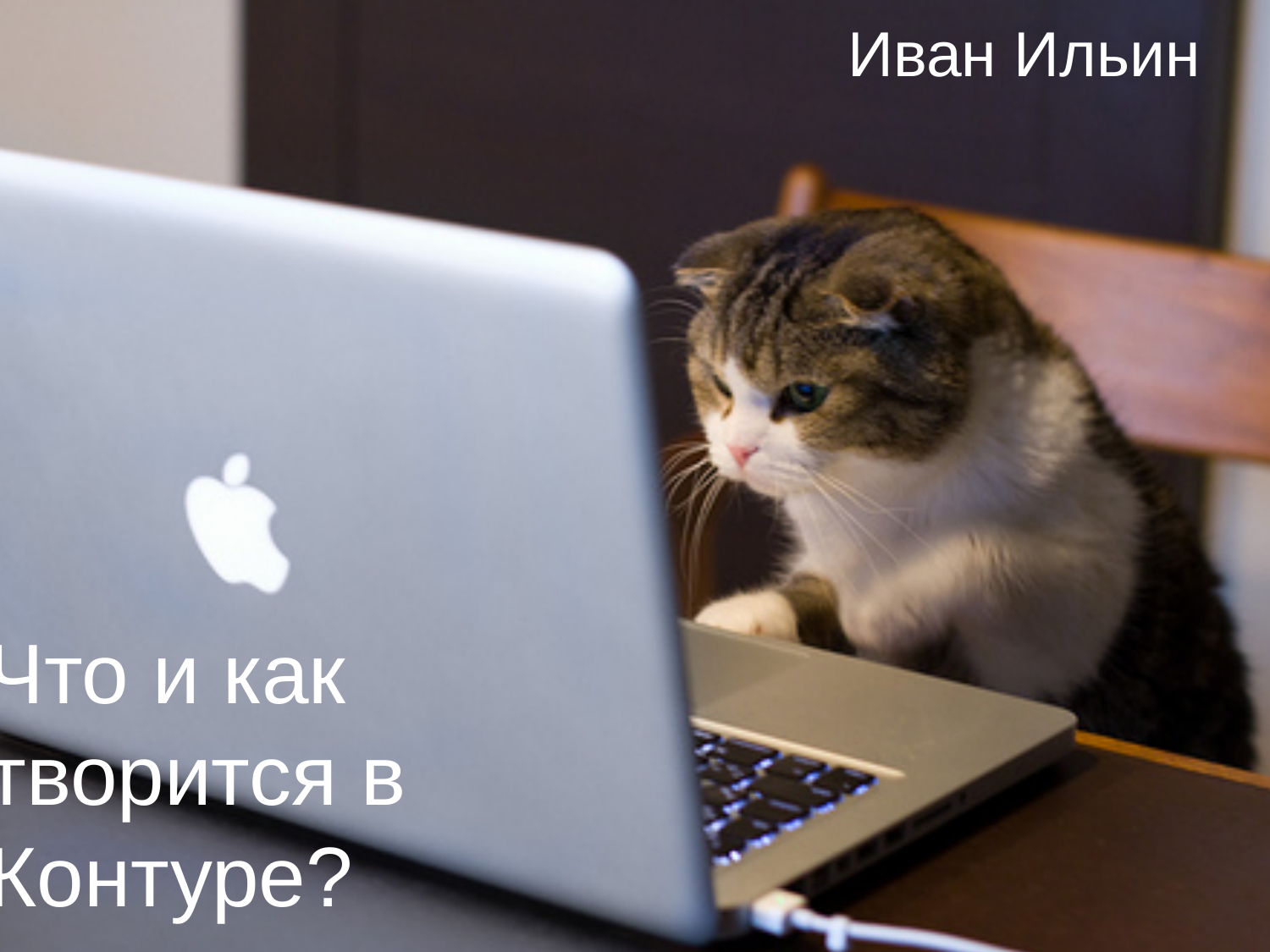

Иван Ильин

Что и как творится в Контуре?